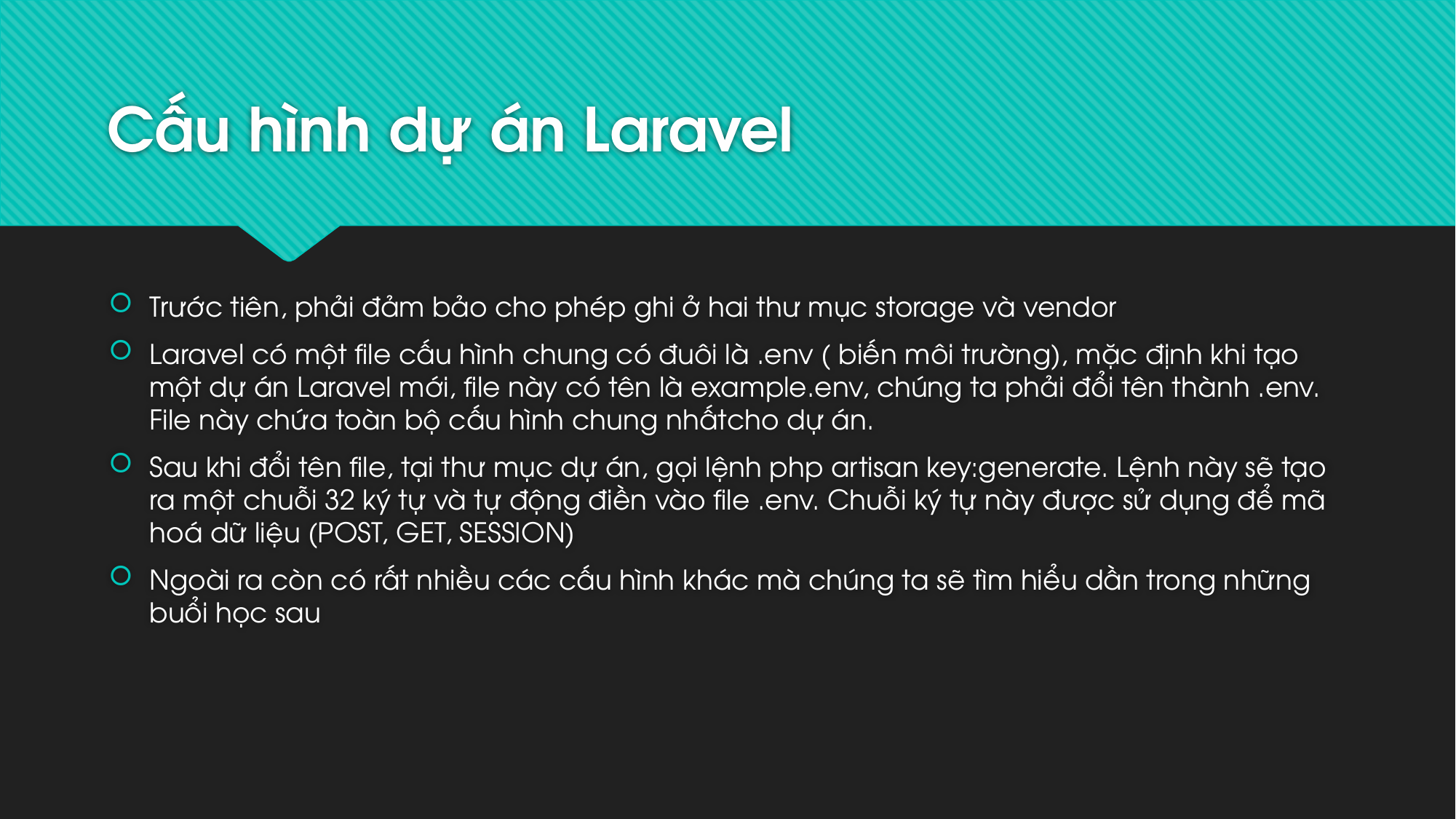

# Cấu hình dự án Laravel
Trước tiên, phải đảm bảo cho phép ghi ở hai thư mục storage và vendor
Laravel có một file cấu hình chung có đuôi là .env ( biến môi trường), mặc định khi tạo một dự án Laravel mới, file này có tên là example.env, chúng ta phải đổi tên thành .env. File này chứa toàn bộ cấu hình chung nhấtcho dự án.
Sau khi đổi tên file, tại thư mục dự án, gọi lệnh php artisan key:generate. Lệnh này sẽ tạo ra một chuỗi 32 ký tự và tự động điền vào file .env. Chuỗi ký tự này được sử dụng để mã hoá dữ liệu (POST, GET, SESSION)
Ngoài ra còn có rất nhiều các cấu hình khác mà chúng ta sẽ tìm hiểu dần trong những buổi học sau